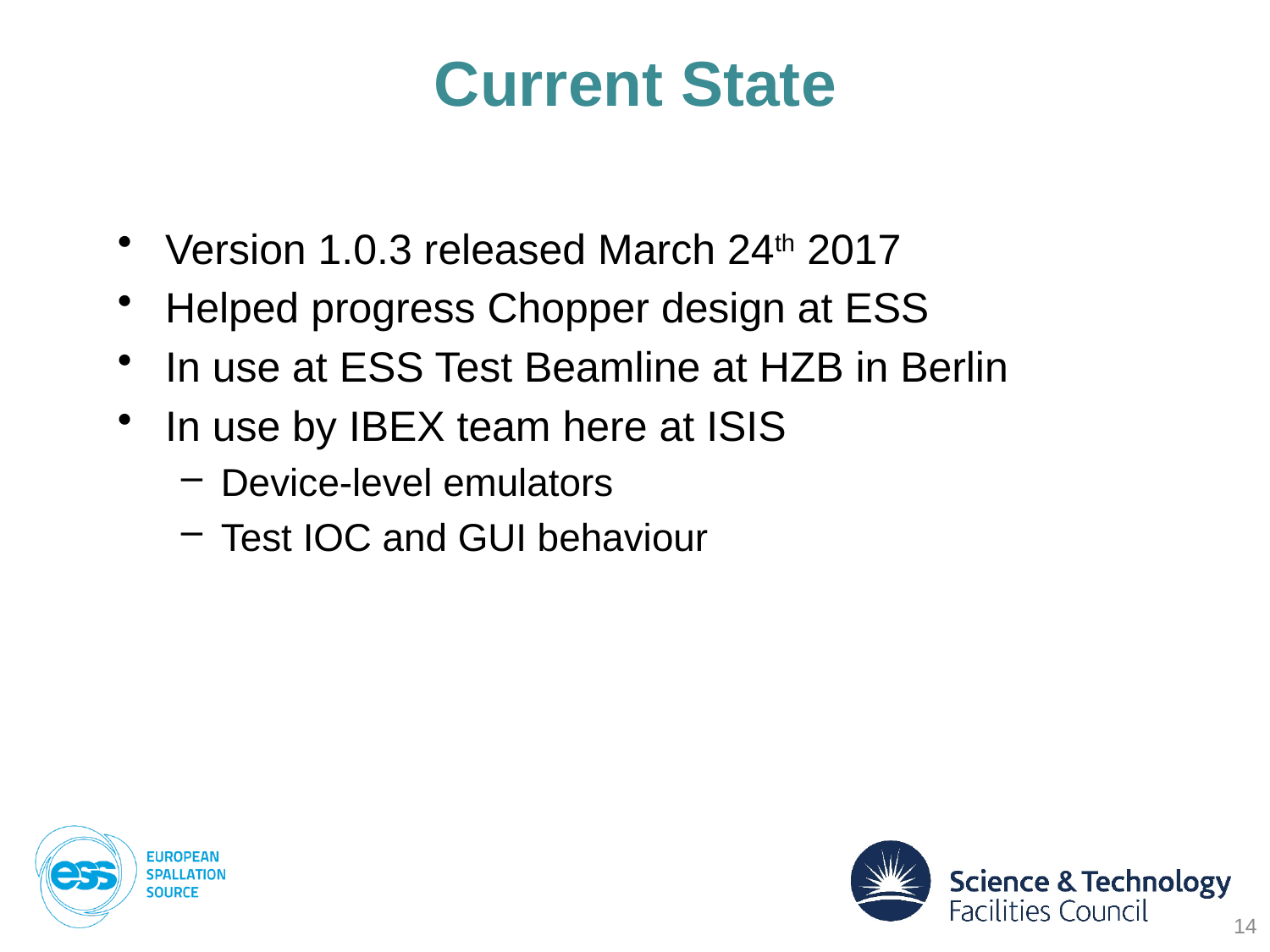

# Current State

Version 1.0.3 released March 24th 2017
Helped progress Chopper design at ESS
In use at ESS Test Beamline at HZB in Berlin
In use by IBEX team here at ISIS
Device-level emulators
Test IOC and GUI behaviour
14